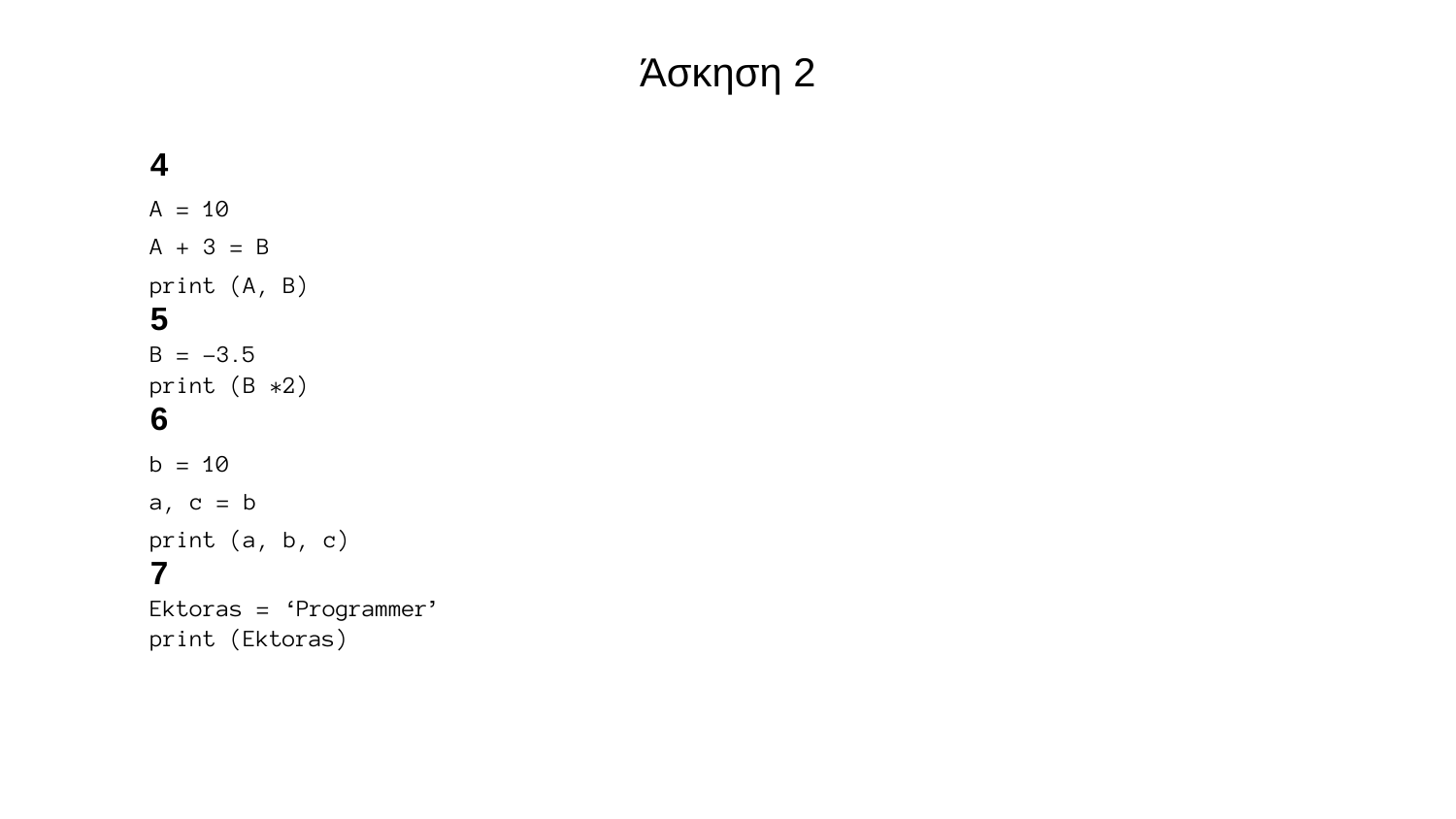

# Άσκηση 2
4
A = 10
A + 3 = B
print (A, B)
5
B = -3.5
print (B *2)
6
b = 10
a, c = b
print (a, b, c)
7
Ektoras = ‘Programmer’
print (Ektoras)